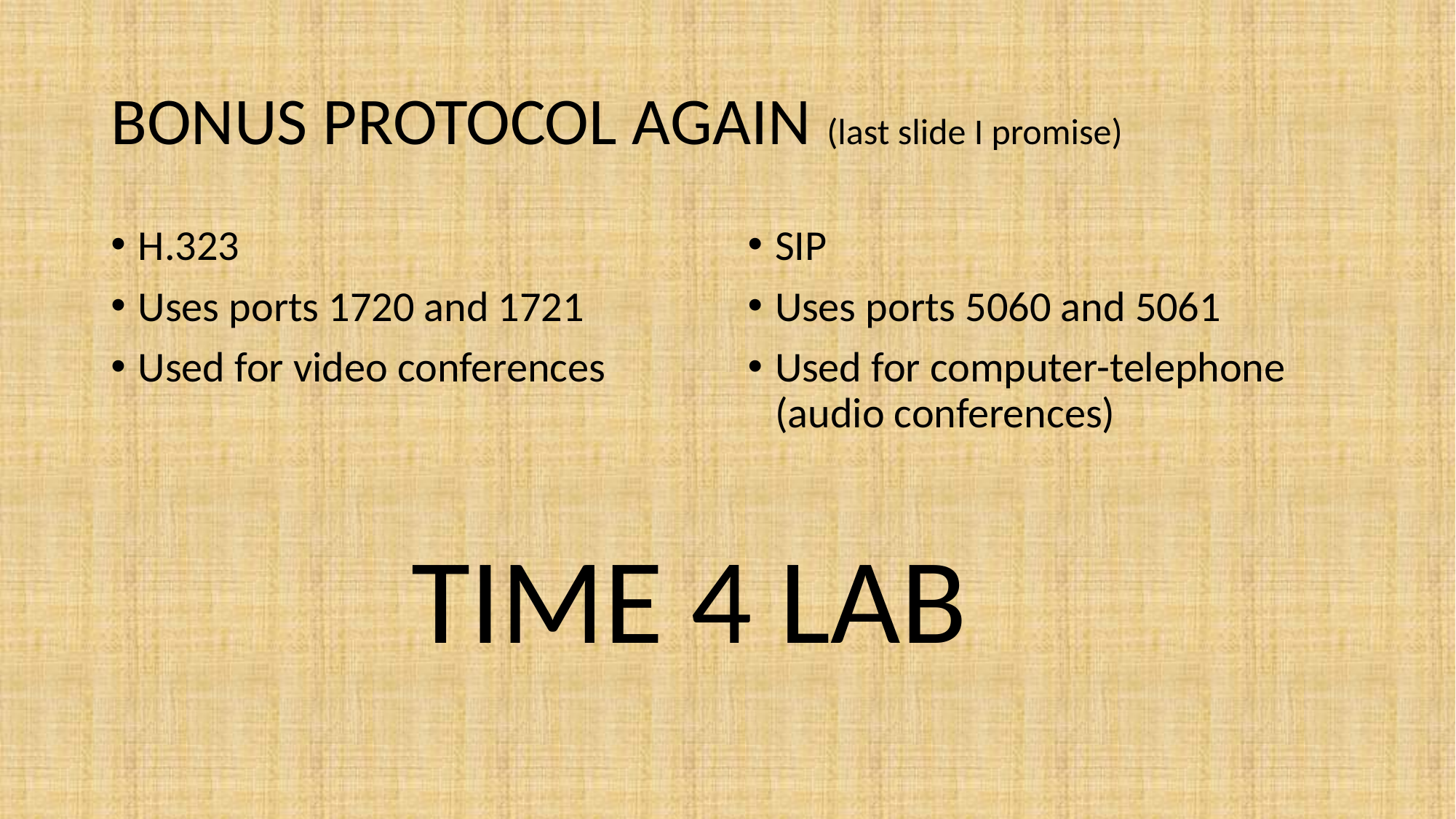

# BONUS PROTOCOL AGAIN (last slide I promise)
H.323
Uses ports 1720 and 1721
Used for video conferences
SIP
Uses ports 5060 and 5061
Used for computer-telephone (audio conferences)
TIME 4 LAB